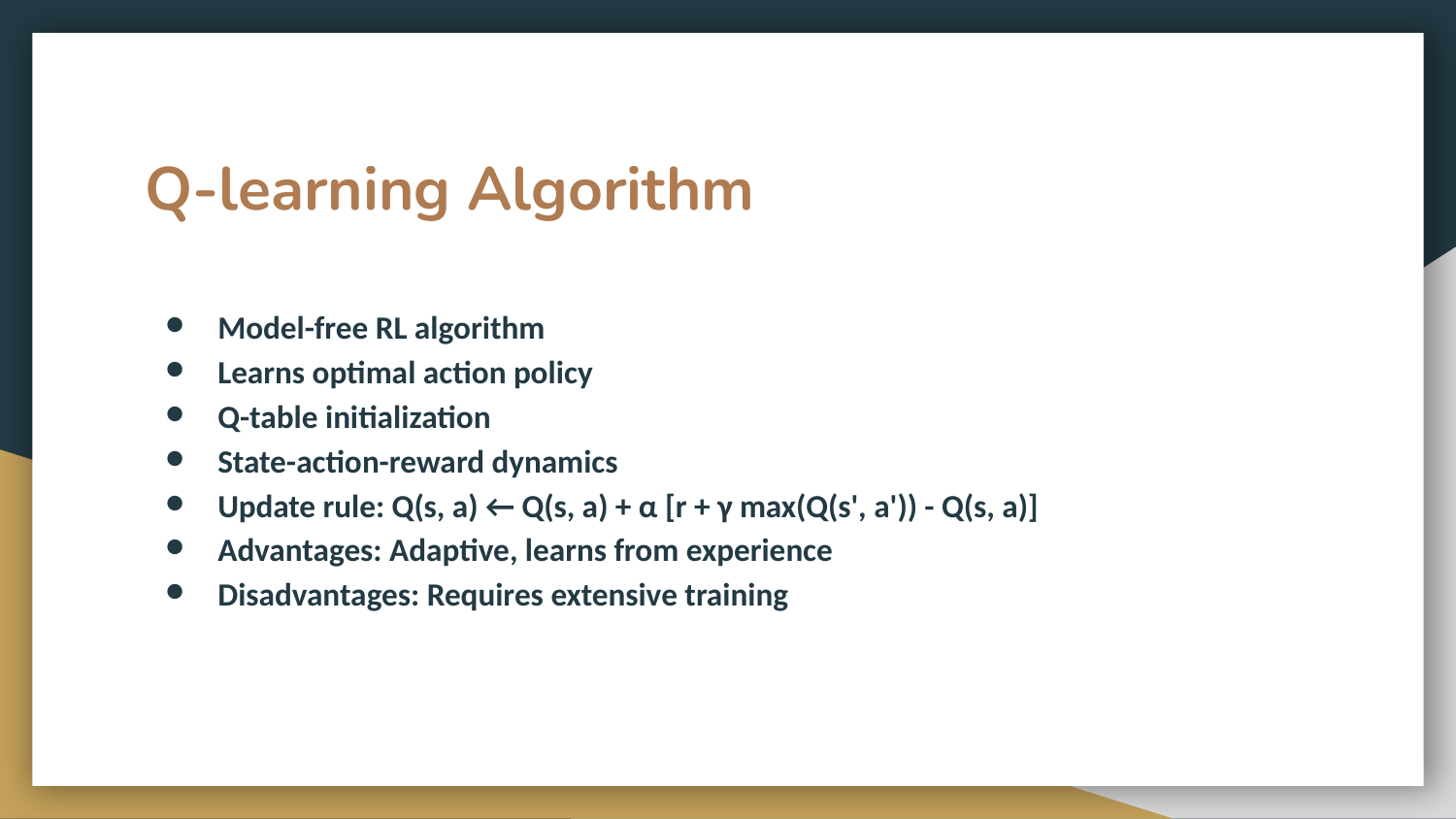

# Q-learning Algorithm

Model-free RL algorithm
Learns optimal action policy
Q-table initialization
State-action-reward dynamics
Update rule: Q(s, a) ← Q(s, a) + α [r + γ max(Q(s', a')) - Q(s, a)]
Advantages: Adaptive, learns from experience
Disadvantages: Requires extensive training